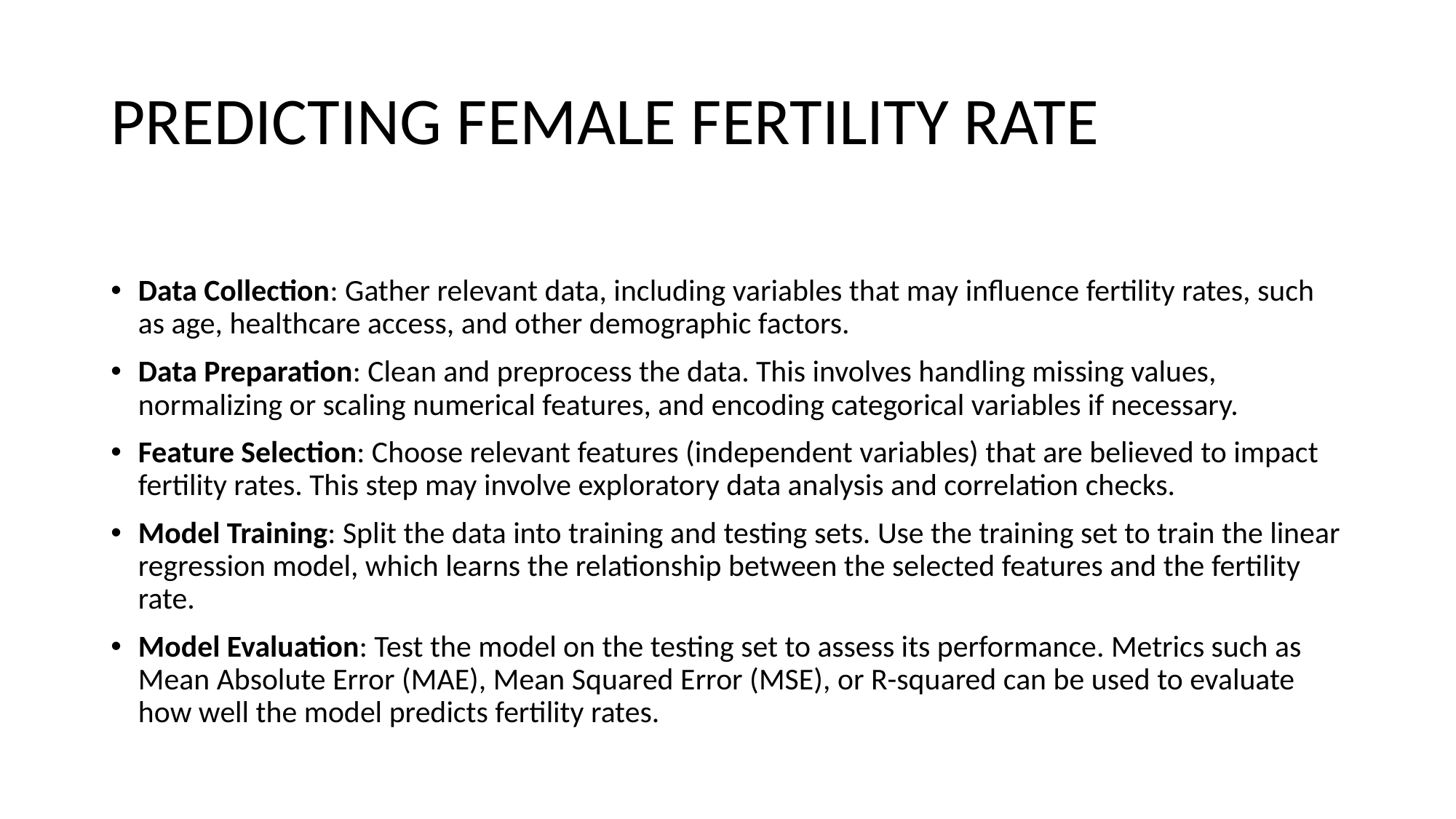

# PREDICTING FEMALE FERTILITY RATE

Data Collection: Gather relevant data, including variables that may influence fertility rates, such as age, healthcare access, and other demographic factors.
Data Preparation: Clean and preprocess the data. This involves handling missing values, normalizing or scaling numerical features, and encoding categorical variables if necessary.
Feature Selection: Choose relevant features (independent variables) that are believed to impact fertility rates. This step may involve exploratory data analysis and correlation checks.
Model Training: Split the data into training and testing sets. Use the training set to train the linear regression model, which learns the relationship between the selected features and the fertility rate.
Model Evaluation: Test the model on the testing set to assess its performance. Metrics such as Mean Absolute Error (MAE), Mean Squared Error (MSE), or R-squared can be used to evaluate how well the model predicts fertility rates.